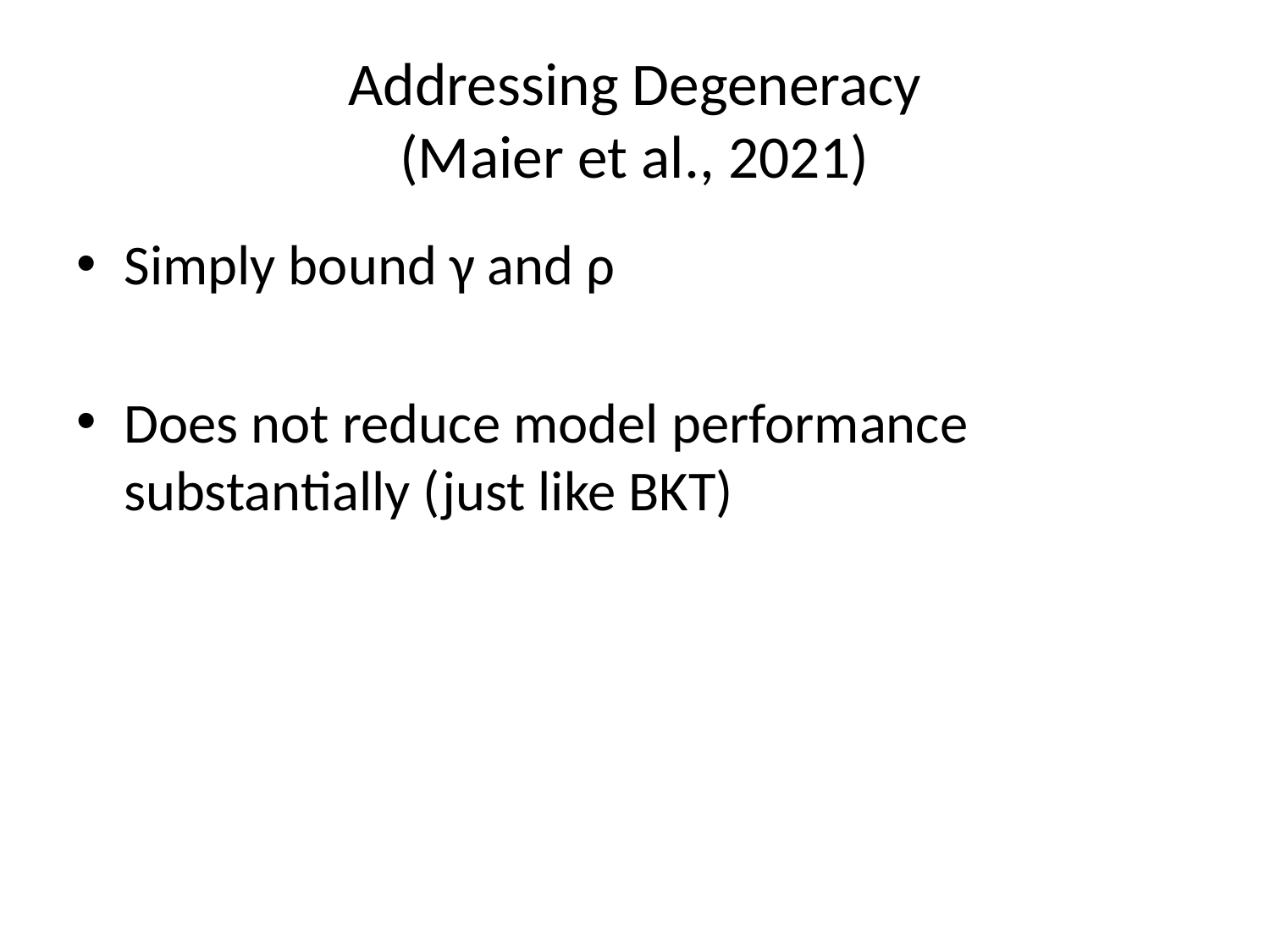

# Addressing Degeneracy (Maier et al., 2021)
Simply bound γ and ρ

Does not reduce model performance substantially (just like BKT)